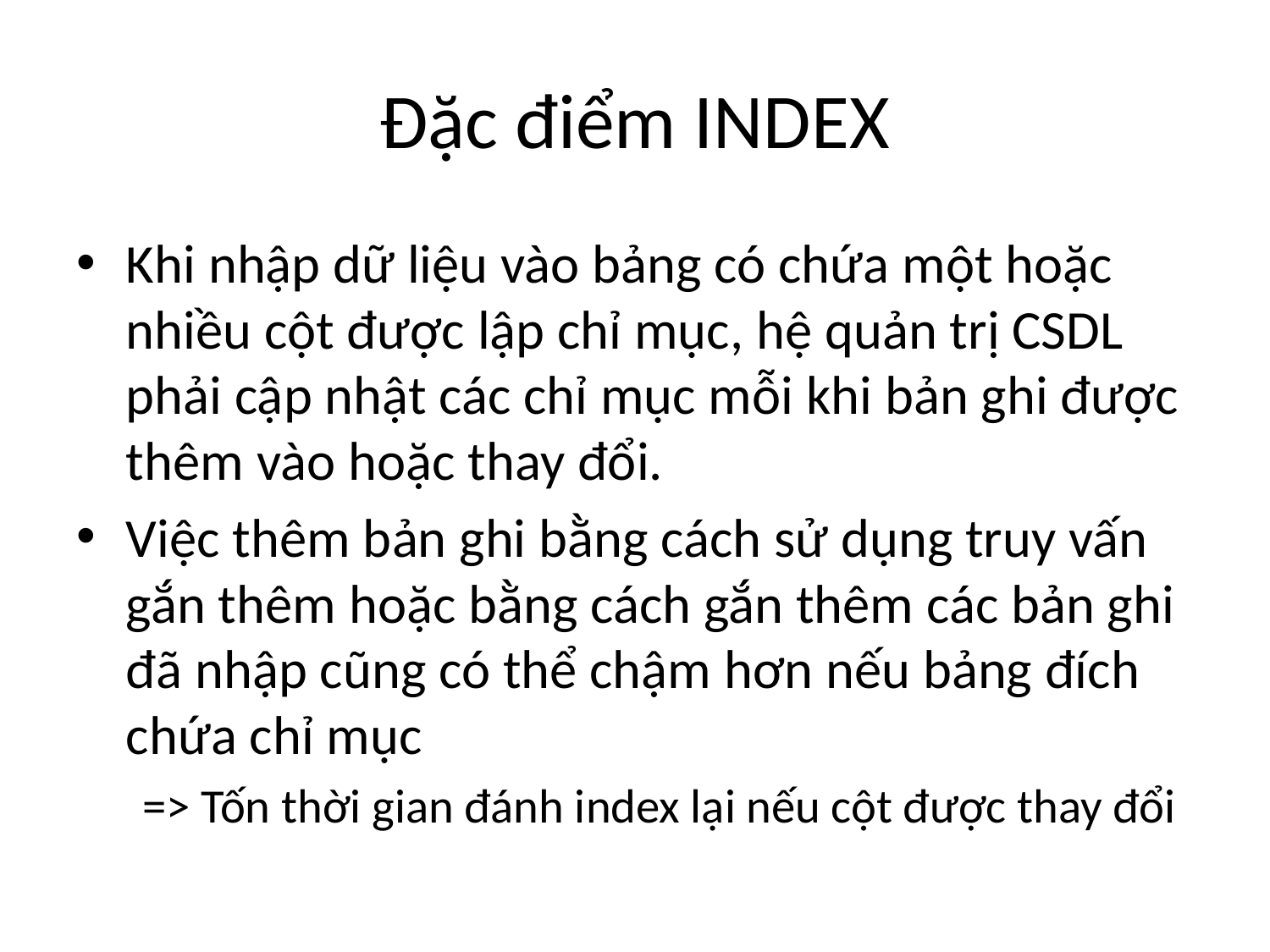

# Đặc điểm INDEX
Khi nhập dữ liệu vào bảng có chứa một hoặc nhiều cột được lập chỉ mục, hệ quản trị CSDL phải cập nhật các chỉ mục mỗi khi bản ghi được thêm vào hoặc thay đổi.
Việc thêm bản ghi bằng cách sử dụng truy vấn gắn thêm hoặc bằng cách gắn thêm các bản ghi đã nhập cũng có thể chậm hơn nếu bảng đích chứa chỉ mục
=> Tốn thời gian đánh index lại nếu cột được thay đổi